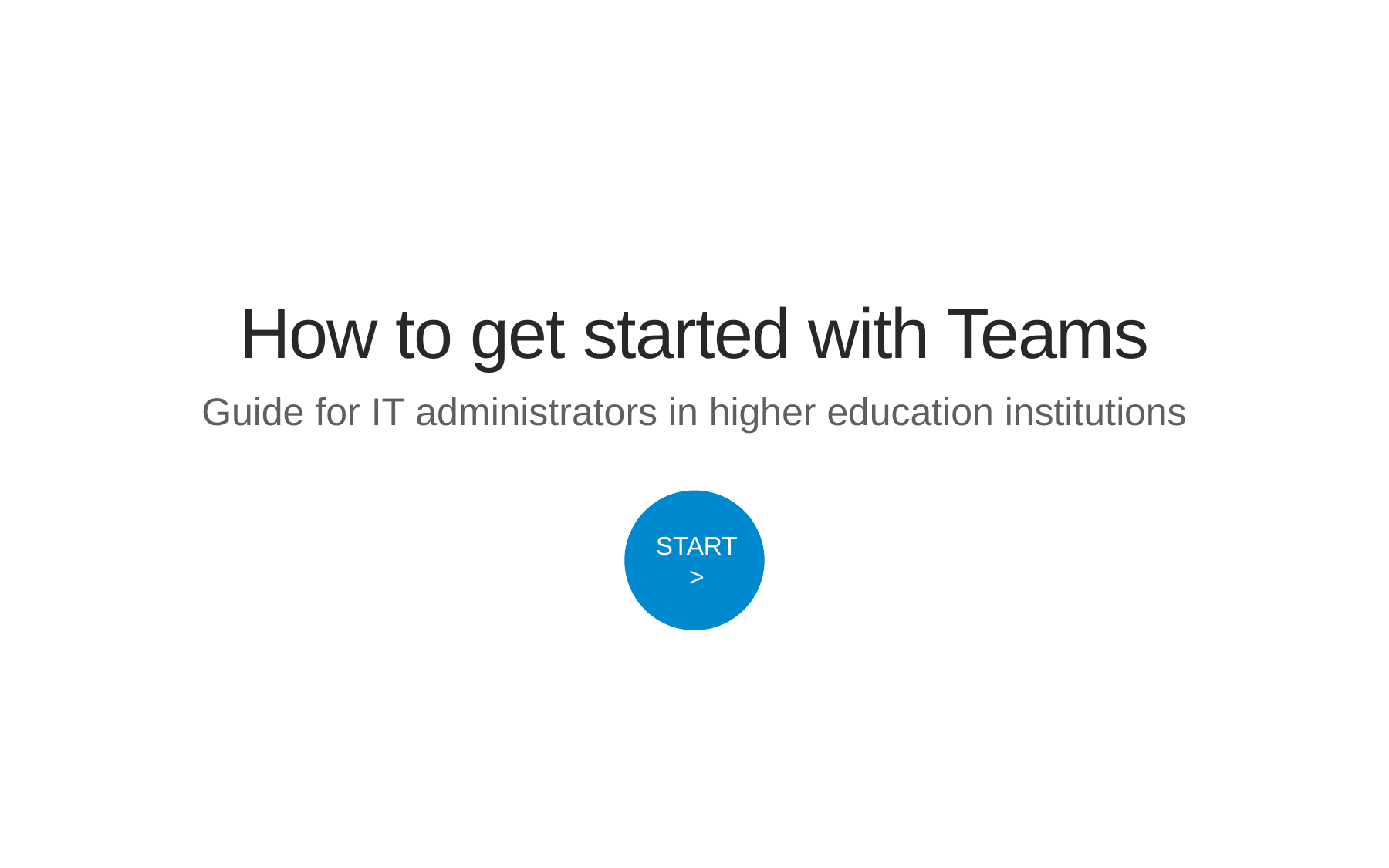

# How to get started with Teams
Guide for IT administrators in higher education institutions
START>